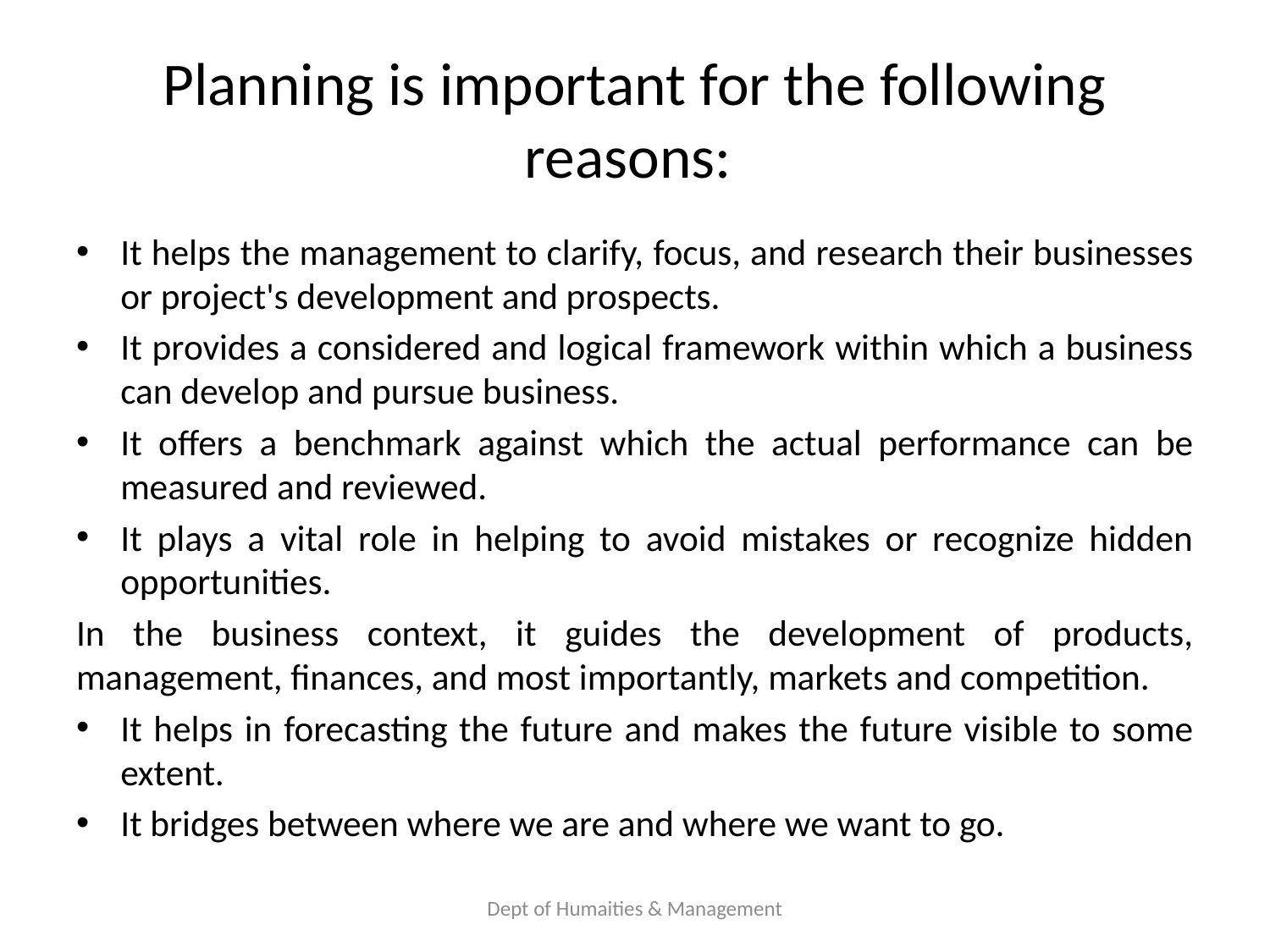

# Planning is important for the following reasons:
It helps the management to clarify, focus, and research their businesses or project's development and prospects.
It provides a considered and logical framework within which a business can develop and pursue business.
It offers a benchmark against which the actual performance can be measured and reviewed.
It plays a vital role in helping to avoid mistakes or recognize hidden opportunities.
In the business context, it guides the development of products, management, finances, and most importantly, markets and competition.
It helps in forecasting the future and makes the future visible to some extent.
It bridges between where we are and where we want to go.

Dept of Humaities & Management